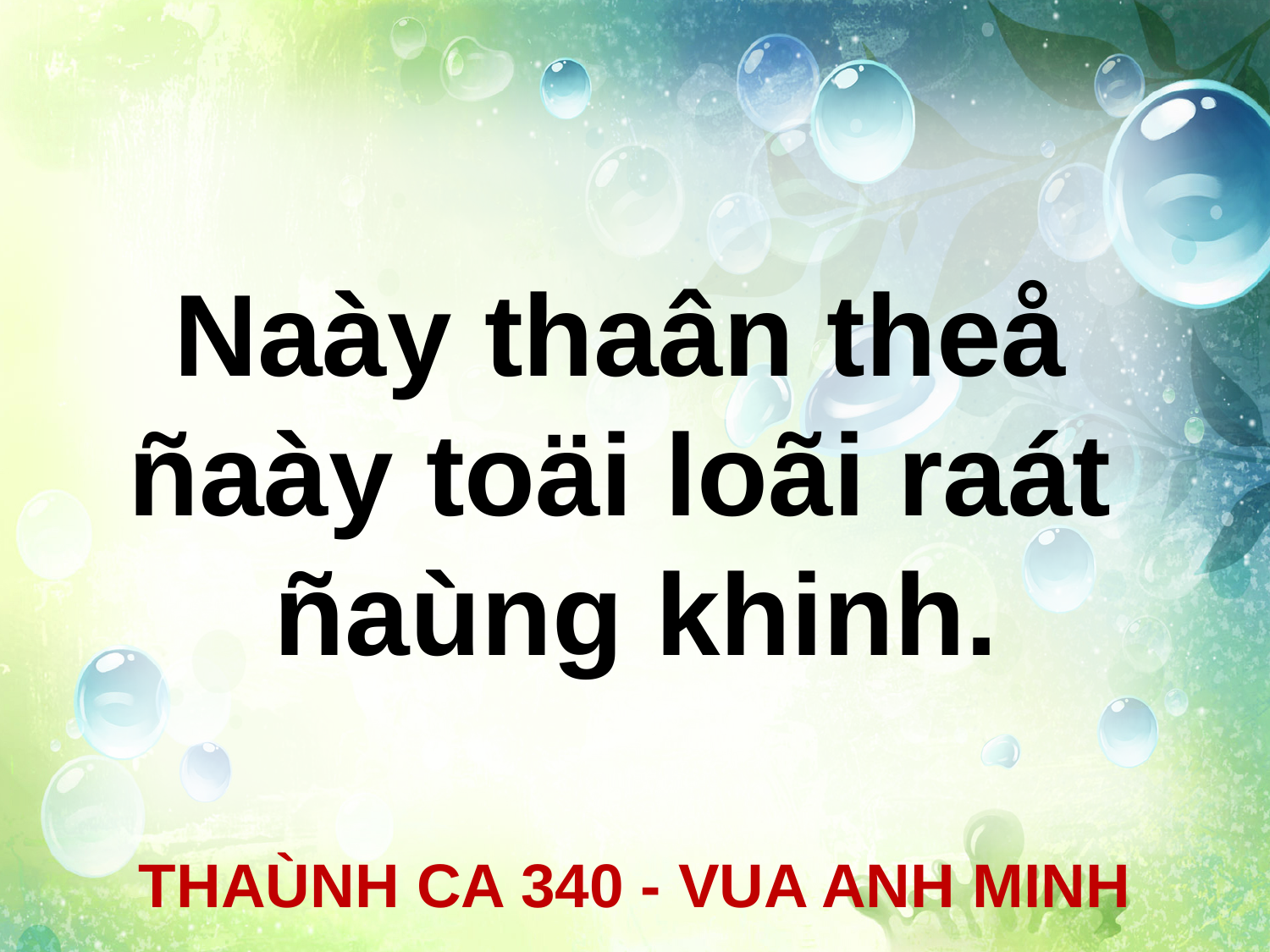

Naày thaân theå
ñaày toäi loãi raát
ñaùng khinh.
THAÙNH CA 340 - VUA ANH MINH